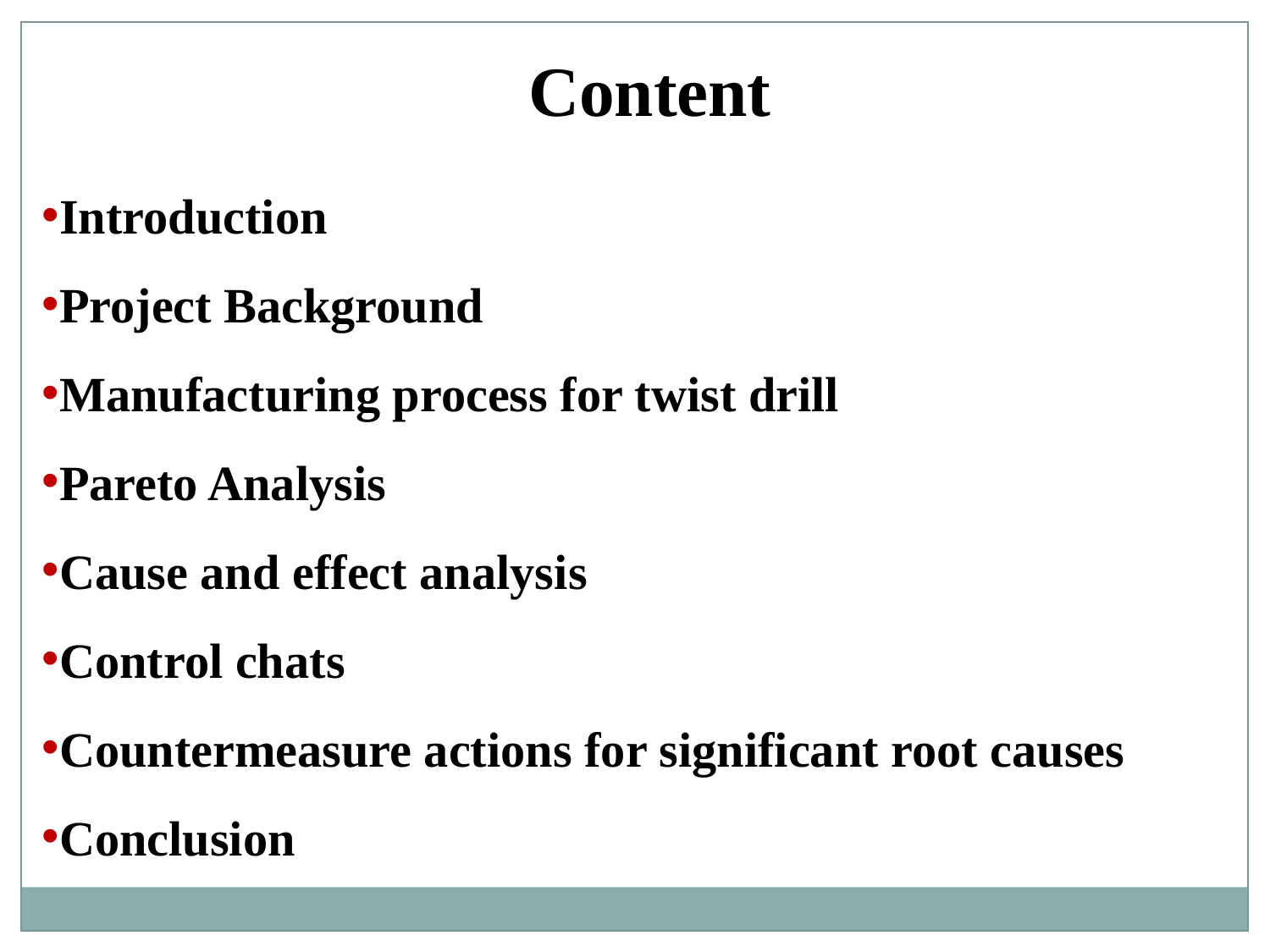

Content
Introduction
Project Background
Manufacturing process for twist drill
Pareto Analysis
Cause and effect analysis
Control chats
Countermeasure actions for significant root causes
Conclusion